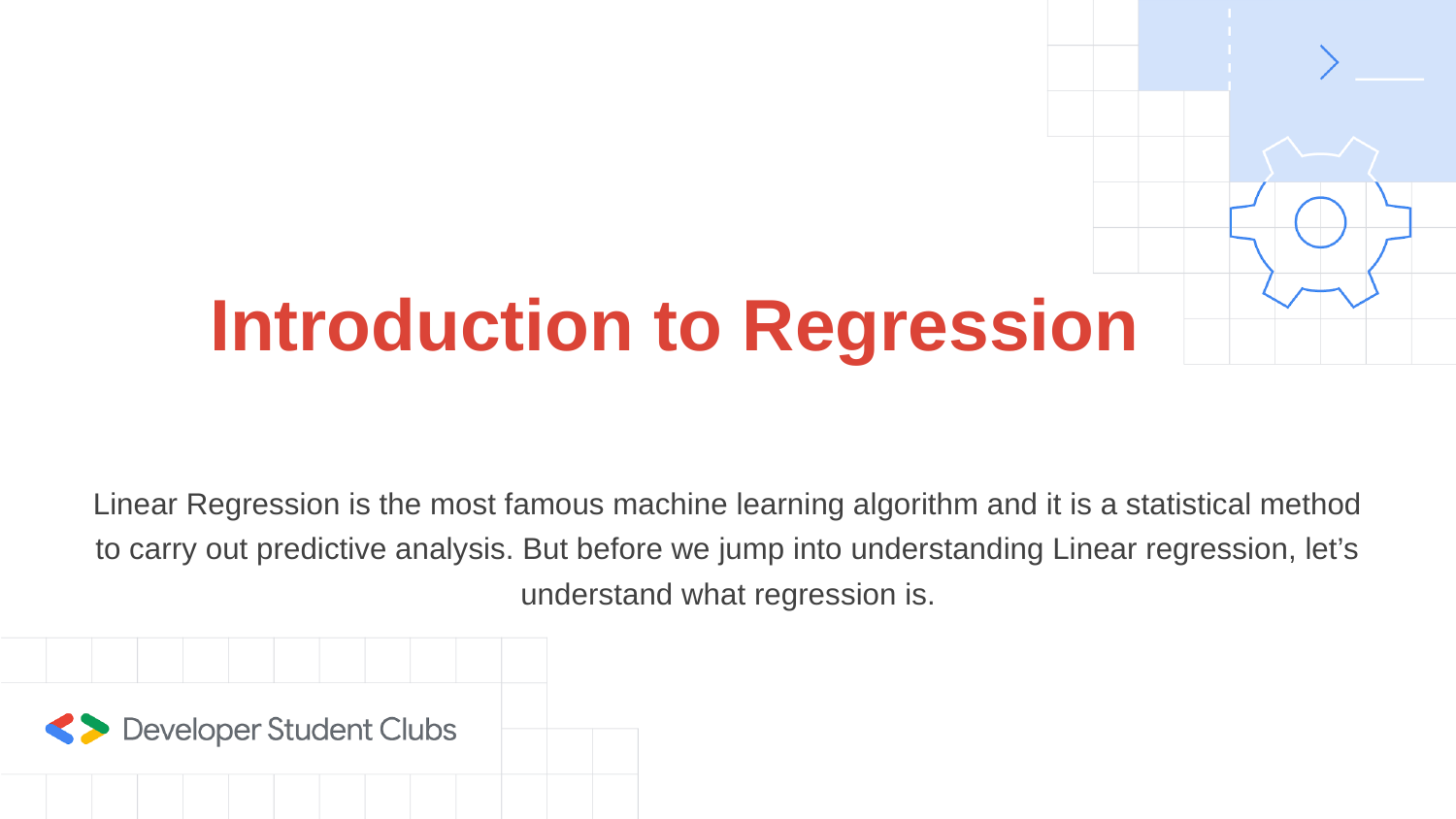

# Introduction to Regression
Linear Regression is the most famous machine learning algorithm and it is a statistical method to carry out predictive analysis. But before we jump into understanding Linear regression, let’s understand what regression is.